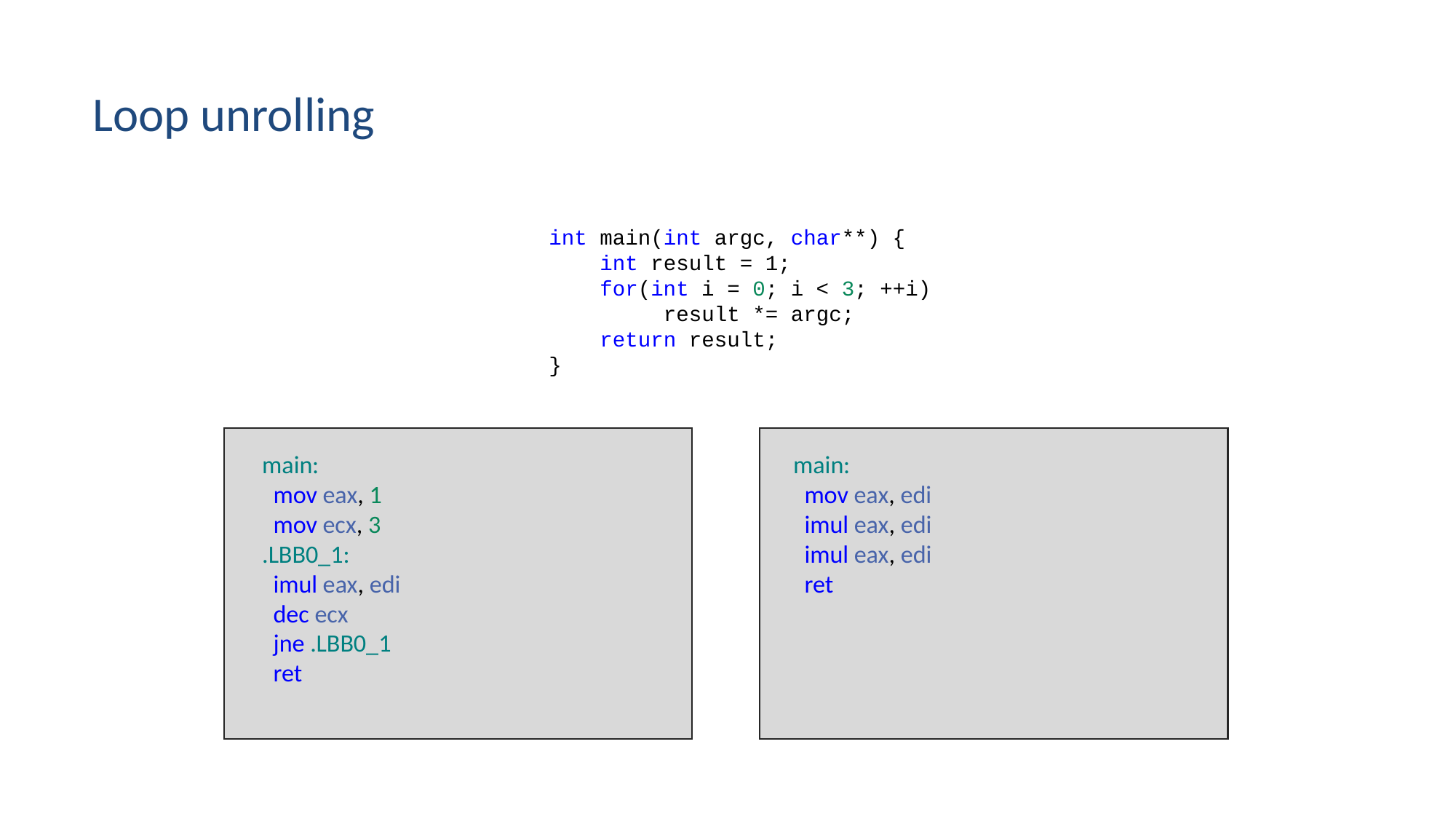

Loop unrolling
int main(int argc, char**) {
    int result = 1;
    for(int i = 0; i < 3; ++i)
         result *= argc;
    return result;
}

main:
  mov eax, 1
  mov ecx, 3
.LBB0_1:
  imul eax, edi
  dec ecx
  jne .LBB0_1
  ret
main:
  mov eax, edi
  imul eax, edi
  imul eax, edi
  ret